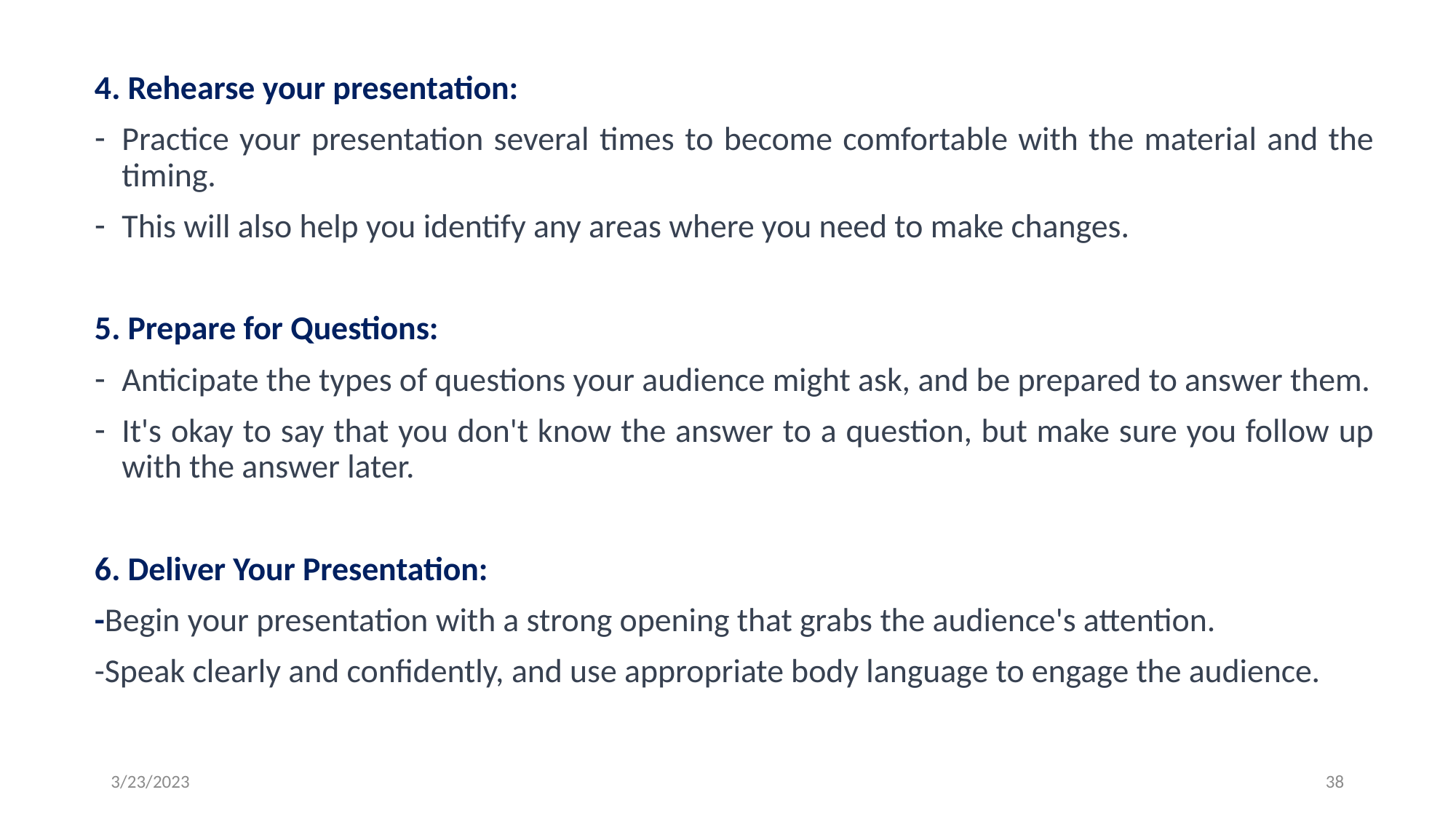

4. Rehearse your presentation:
Practice your presentation several times to become comfortable with the material and the timing.
This will also help you identify any areas where you need to make changes.

5. Prepare for Questions:
Anticipate the types of questions your audience might ask, and be prepared to answer them.
It's okay to say that you don't know the answer to a question, but make sure you follow up with the answer later.

6. Deliver Your Presentation:
-Begin your presentation with a strong opening that grabs the audience's attention.
-Speak clearly and confidently, and use appropriate body language to engage the audience.

3/23/2023
38